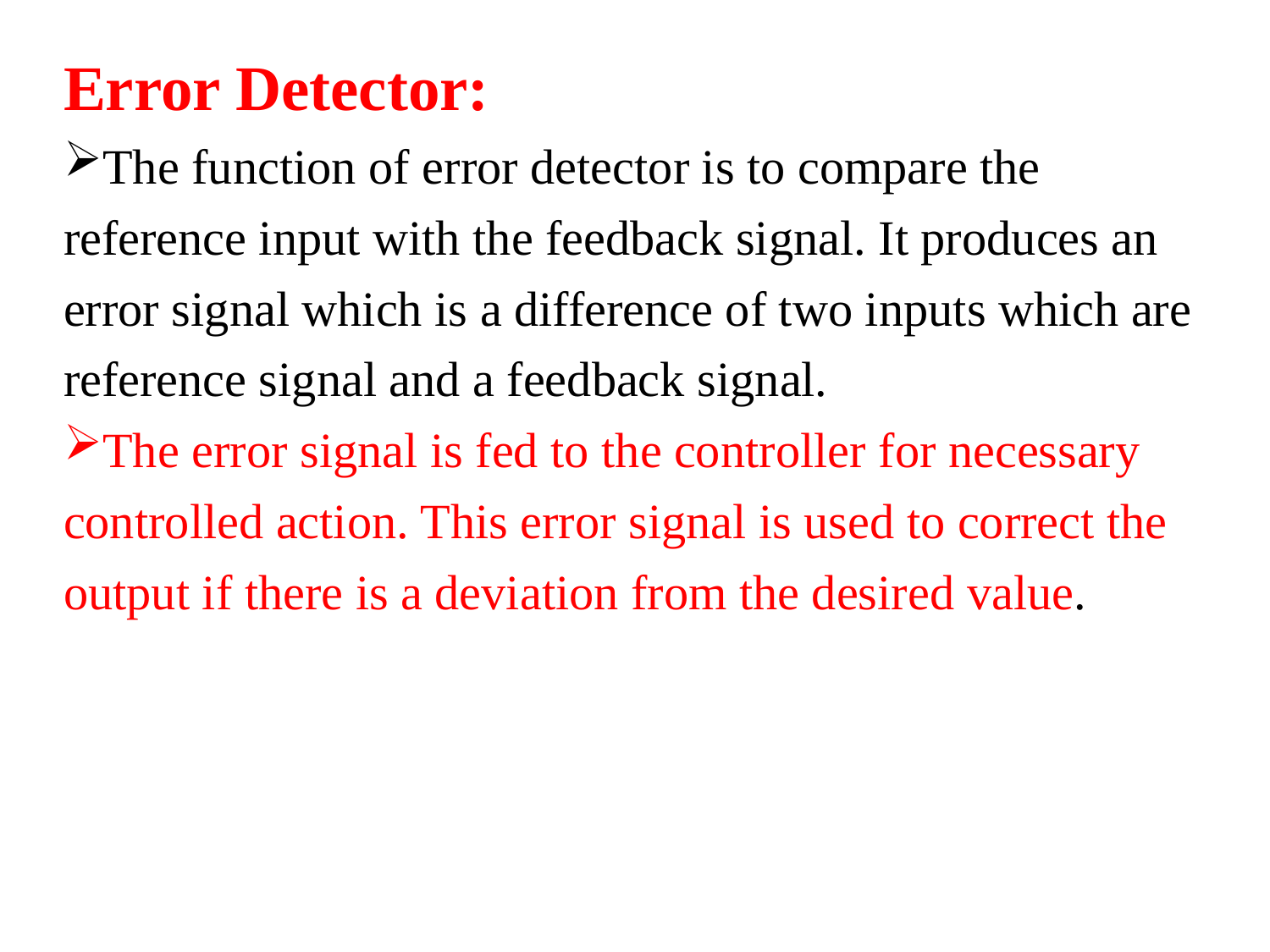

Error Detector:
The function of error detector is to compare the reference input with the feedback signal. It produces an error signal which is a difference of two inputs which are reference signal and a feedback signal.
The error signal is fed to the controller for necessary controlled action. This error signal is used to correct the output if there is a deviation from the desired value.